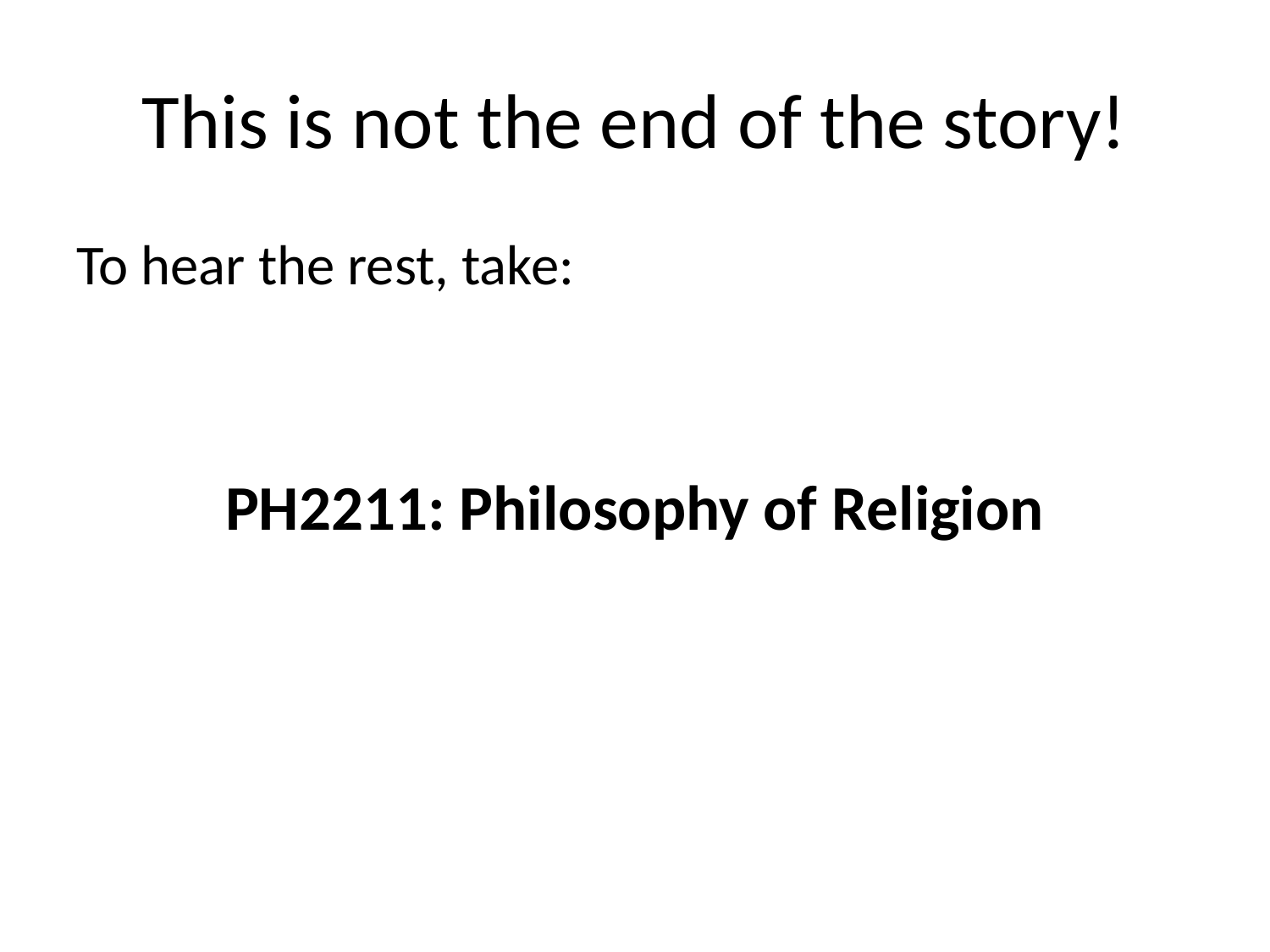

# This is not the end of the story!
To hear the rest, take:

PH2211: Philosophy of Religion